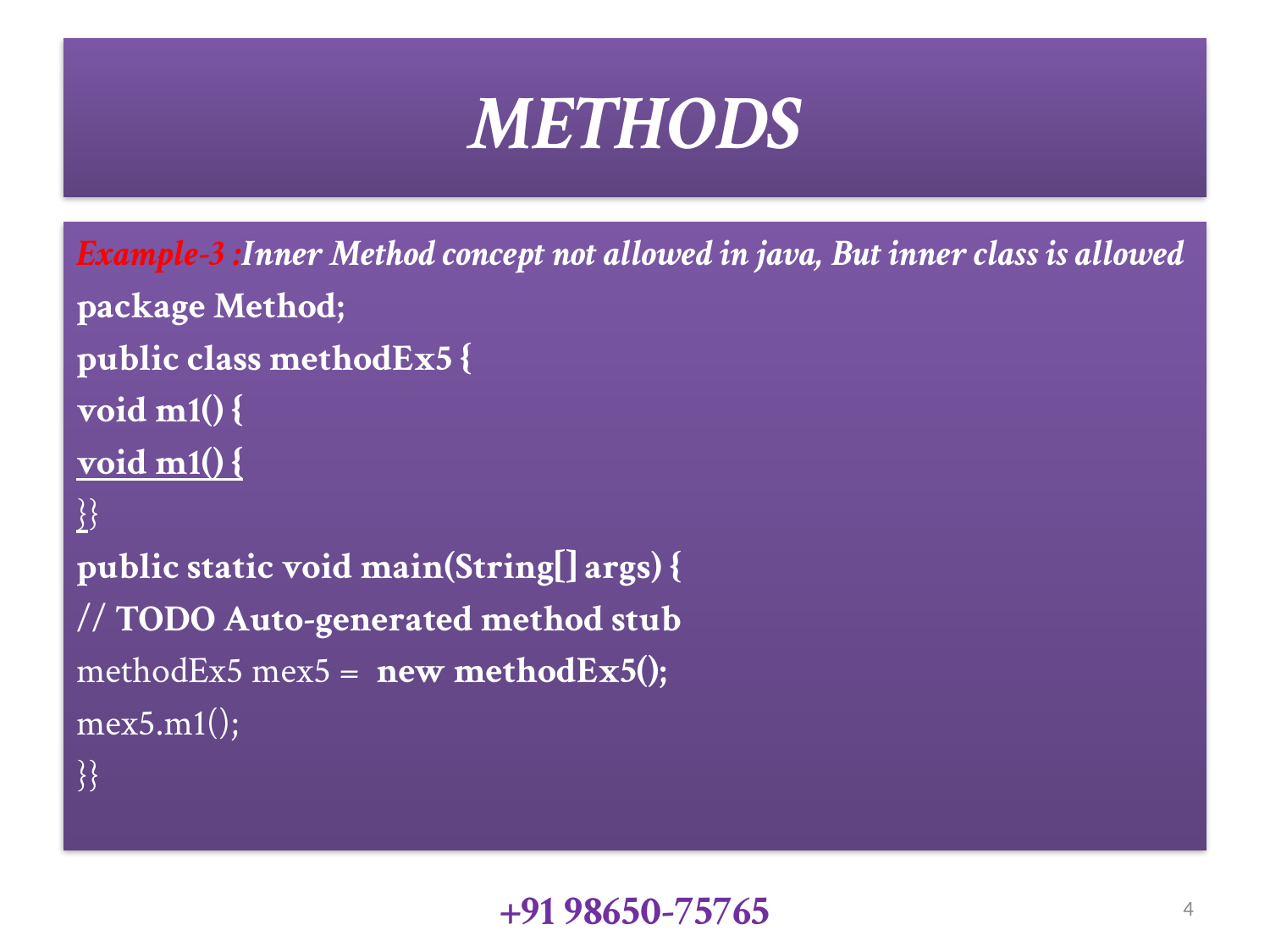

# METHODS
Example-3 :Inner Method concept not allowed in java, But inner class is allowed
package Method;
public class methodEx5 {
void m1() {
void m1() {
}}
public static void main(String[] args) {
// TODO Auto-generated method stub
methodEx5 mex5 =  new methodEx5();
mex5.m1();
}}

+91 98650-75765
4